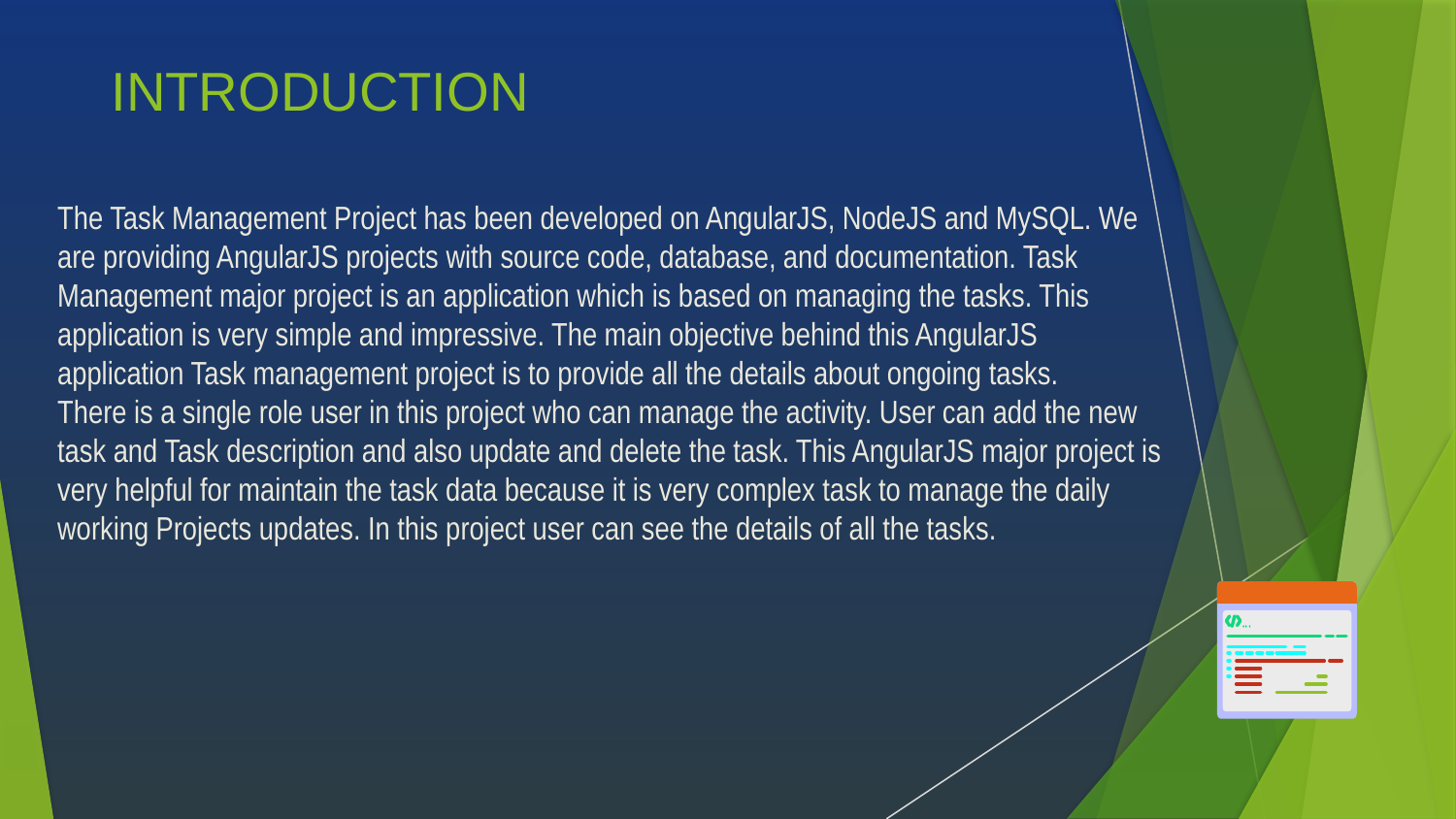

# INTRODUCTION
The Task Management Project has been developed on AngularJS, NodeJS and MySQL. We are providing AngularJS projects with source code, database, and documentation. Task Management major project is an application which is based on managing the tasks. This application is very simple and impressive. The main objective behind this AngularJS
application Task management project is to provide all the details about ongoing tasks.
There is a single role user in this project who can manage the activity. User can add the new task and Task description and also update and delete the task. This AngularJS major project is very helpful for maintain the task data because it is very complex task to manage the daily working Projects updates. In this project user can see the details of all the tasks.